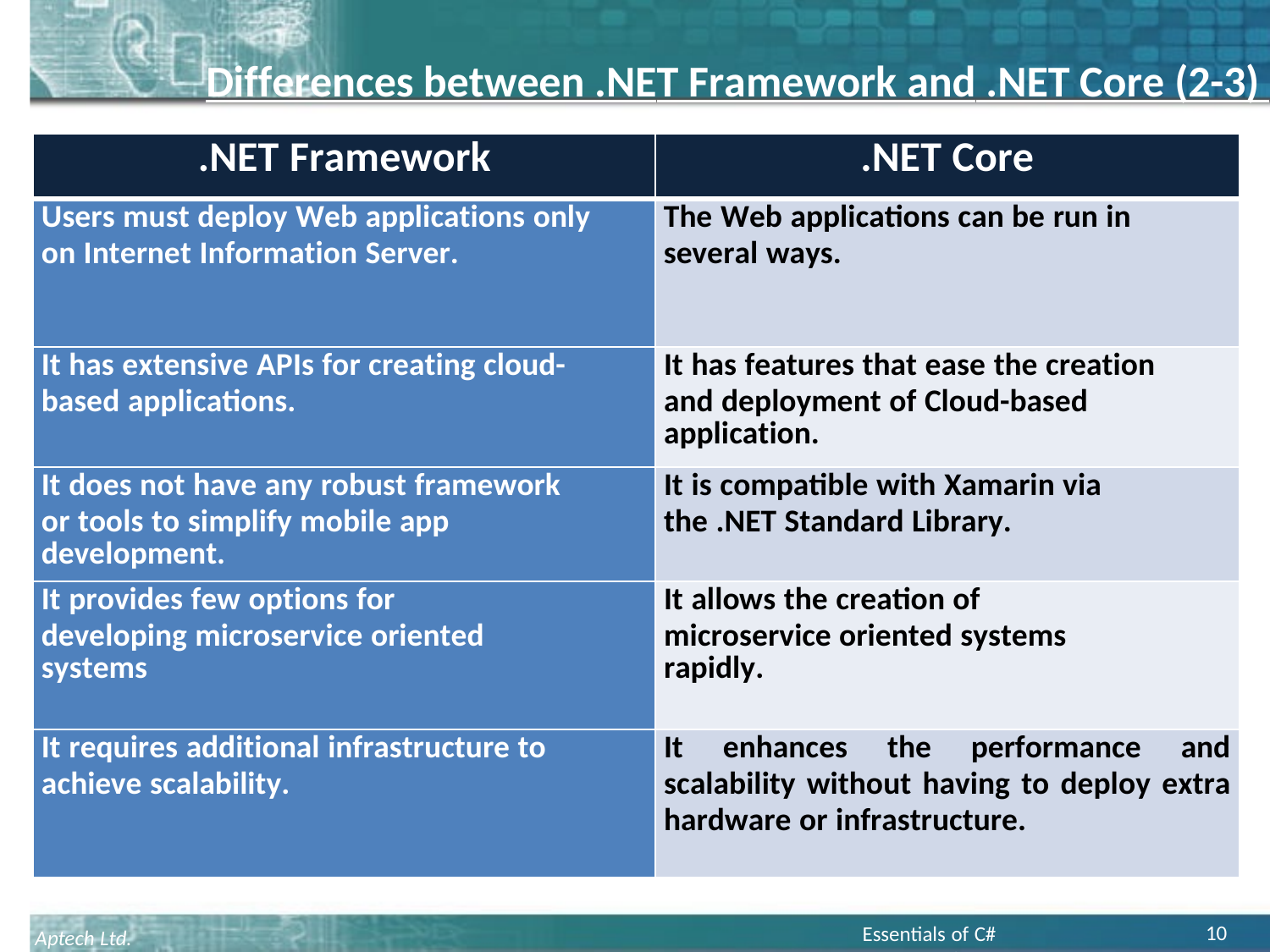

Differences between .NET Framework and .NET Core (2-3)
| .NET Framework | .NET Core |
| --- | --- |
| Users must deploy Web applications only on Internet Information Server. | The Web applications can be run in several ways. |
| It has extensive APIs for creating cloud-based applications. | It has features that ease the creation and deployment of Cloud-based application. |
| It does not have any robust framework or tools to simplify mobile app development. | It is compatible with Xamarin via the .NET Standard Library. |
| It provides few options for developing microservice oriented systems | It allows the creation of microservice oriented systems rapidly. |
| It requires additional infrastructure to achieve scalability. | It enhances the performance and scalability without having to deploy extra hardware or infrastructure. |
10
Essentials of C# programming
Aptech Ltd.